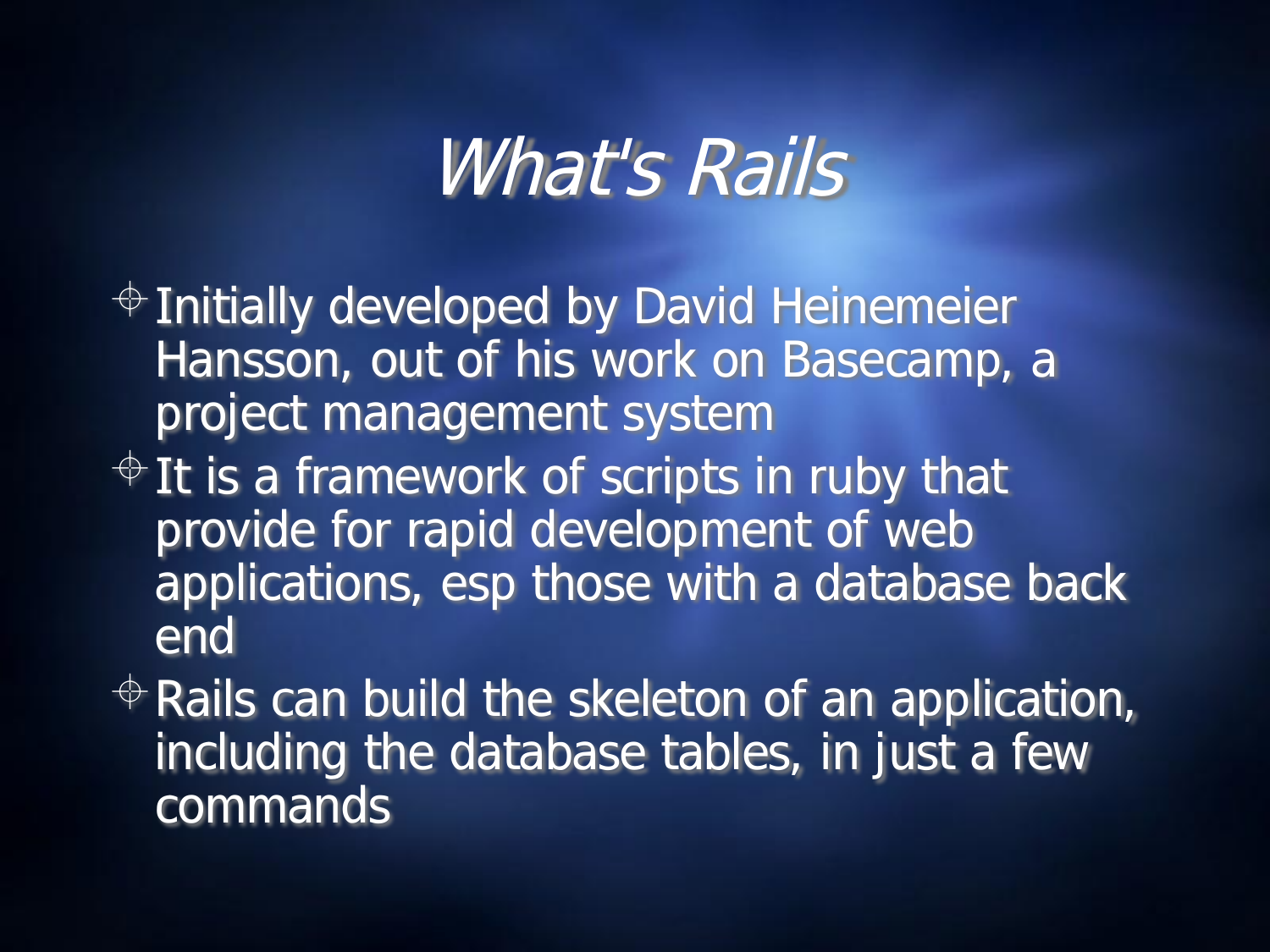

# What's Rails
Initially developed by David Heinemeier Hansson, out of his work on Basecamp, a project management system
It is a framework of scripts in ruby that provide for rapid development of web applications, esp those with a database back end
Rails can build the skeleton of an application, including the database tables, in just a few commands